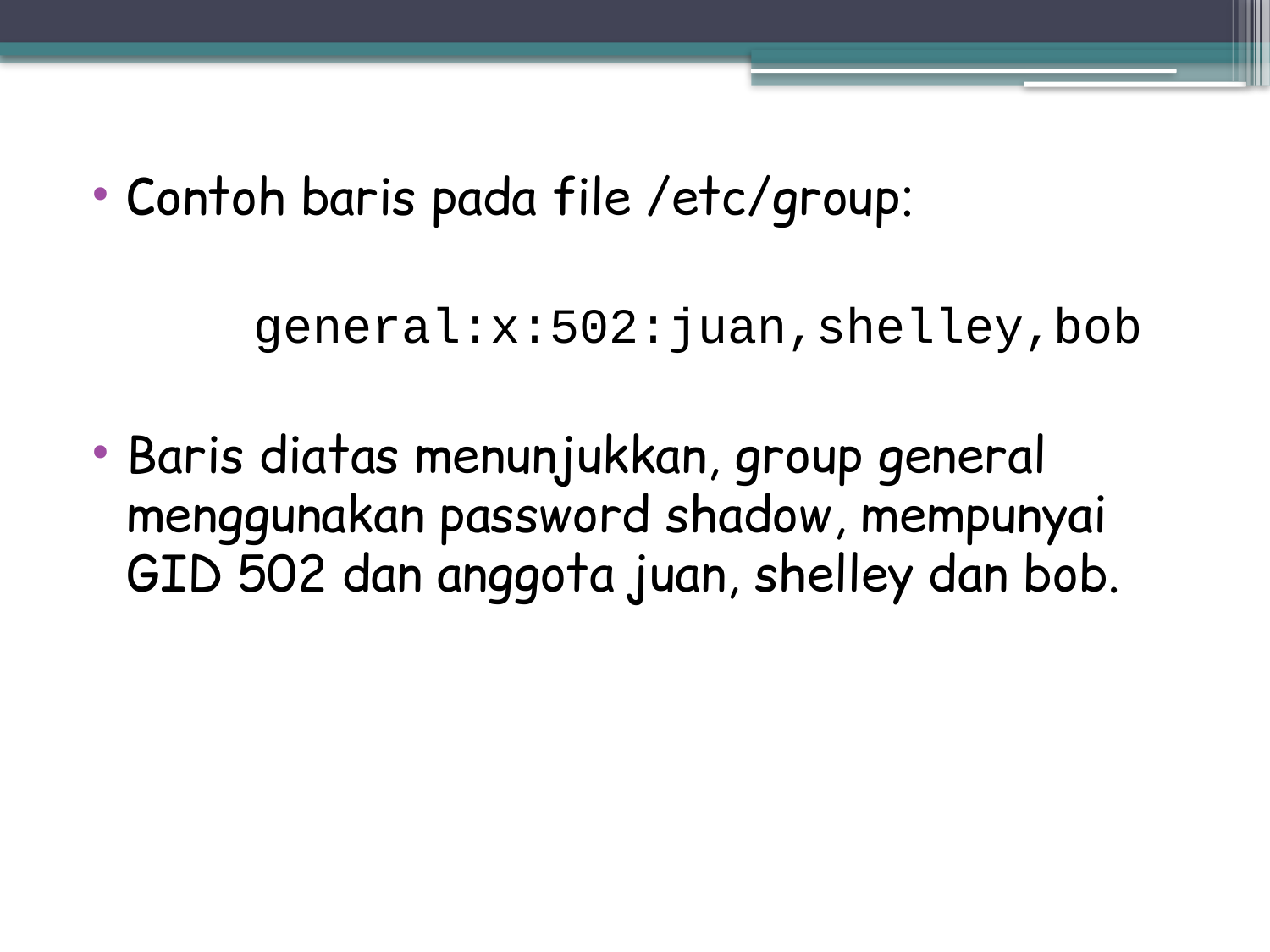

Contoh baris pada file /etc/group:

		general:x:502:juan,shelley,bob

Baris diatas menunjukkan, group general menggunakan password shadow, mempunyai GID 502 dan anggota juan, shelley dan bob.